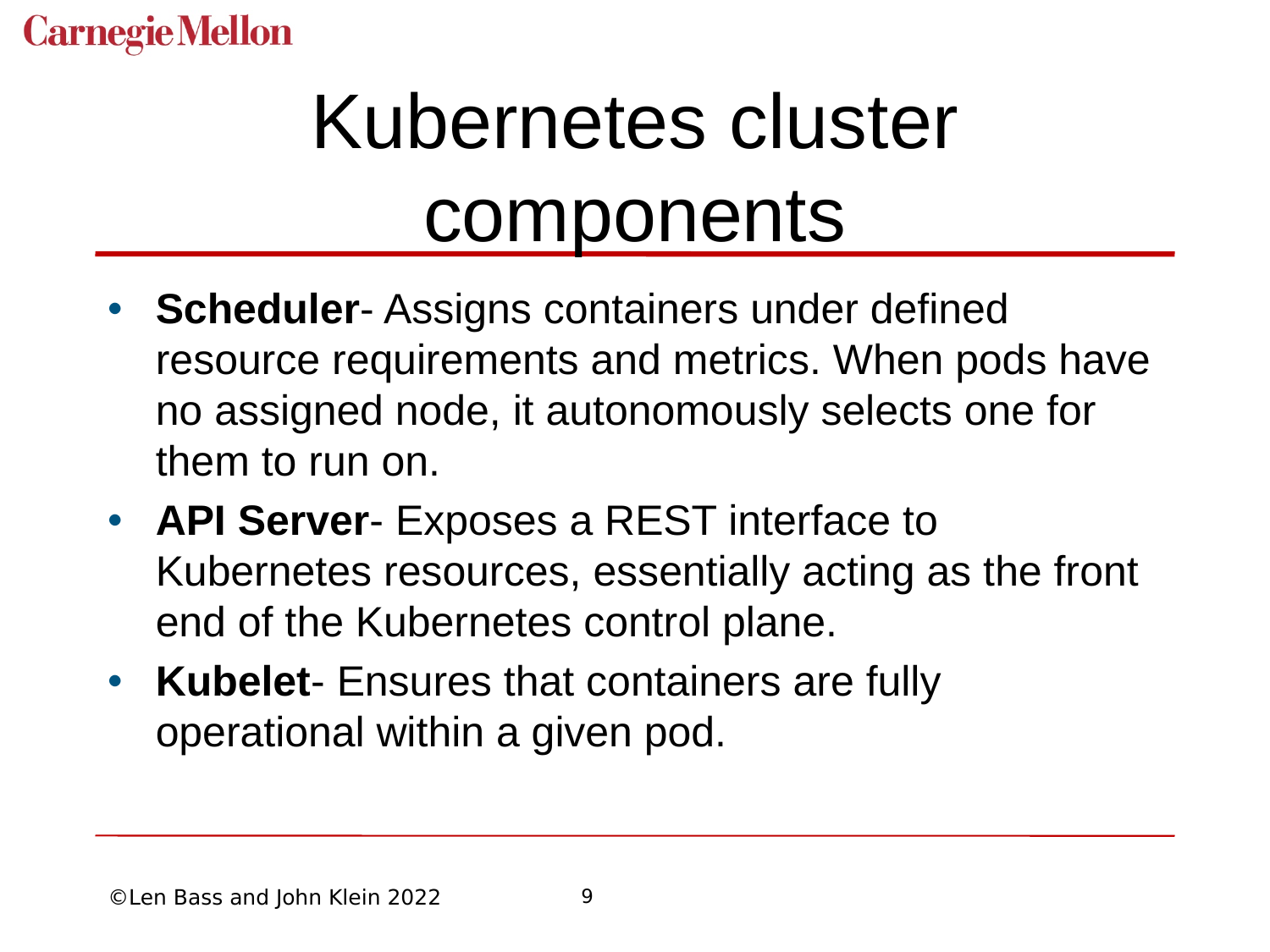

# Kubernetes cluster components
Scheduler- Assigns containers under defined resource requirements and metrics. When pods have no assigned node, it autonomously selects one for them to run on.
API Server- Exposes a REST interface to Kubernetes resources, essentially acting as the front end of the Kubernetes control plane.
Kubelet- Ensures that containers are fully operational within a given pod.